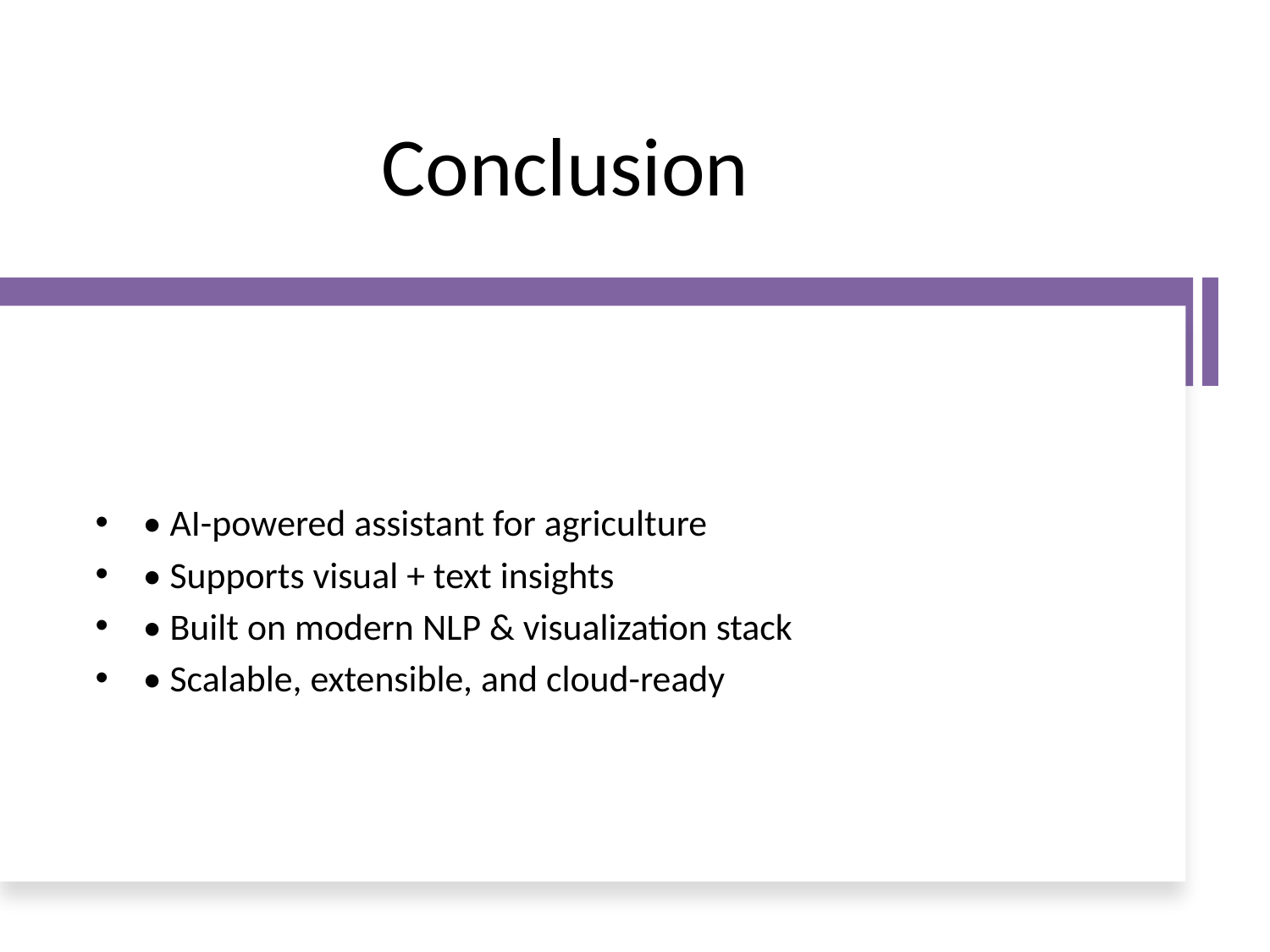

# Conclusion

• AI-powered assistant for agriculture
• Supports visual + text insights
• Built on modern NLP & visualization stack
• Scalable, extensible, and cloud-ready